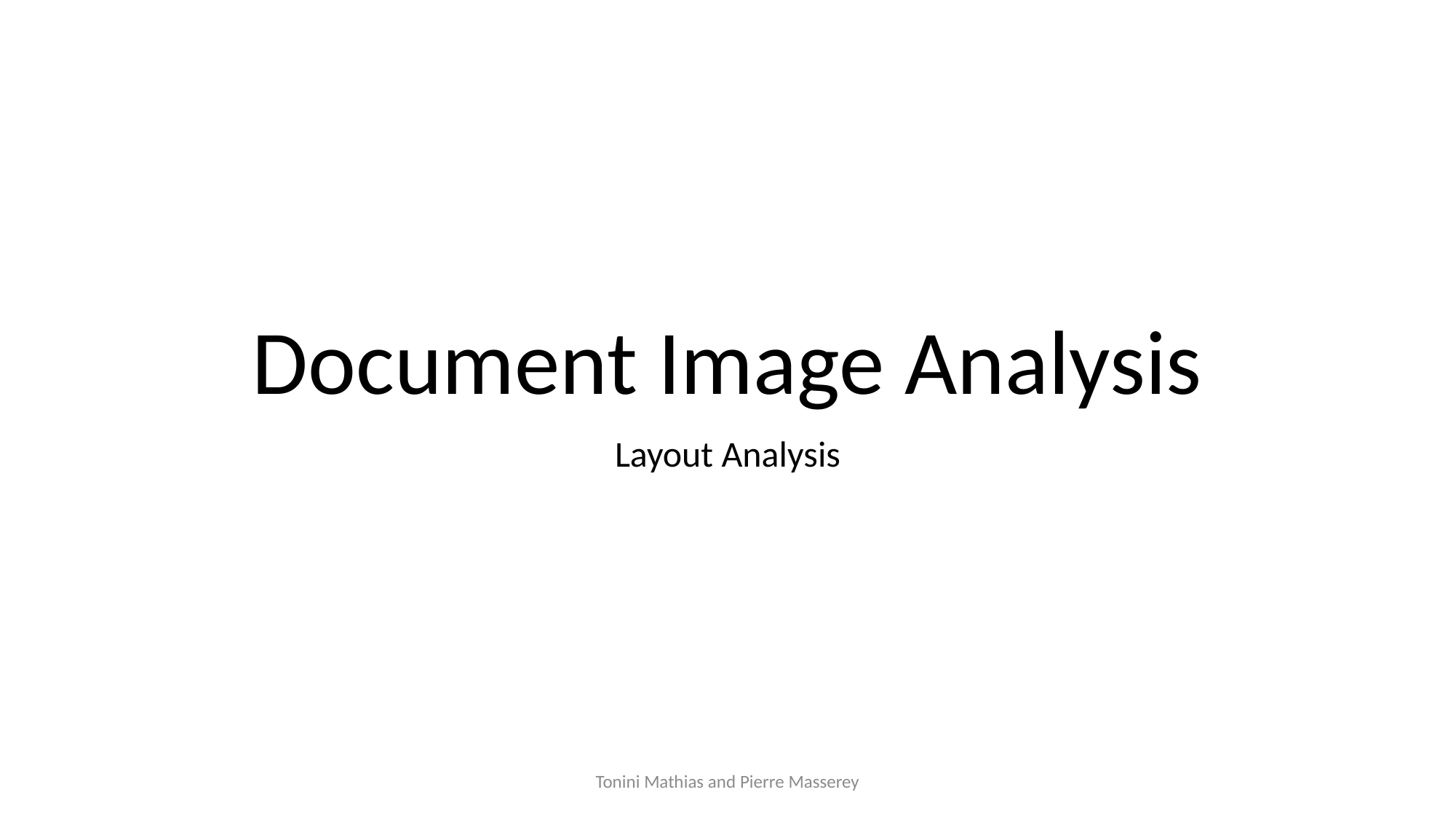

# Document Image Analysis
Layout Analysis

Tonini Mathias and Pierre Masserey